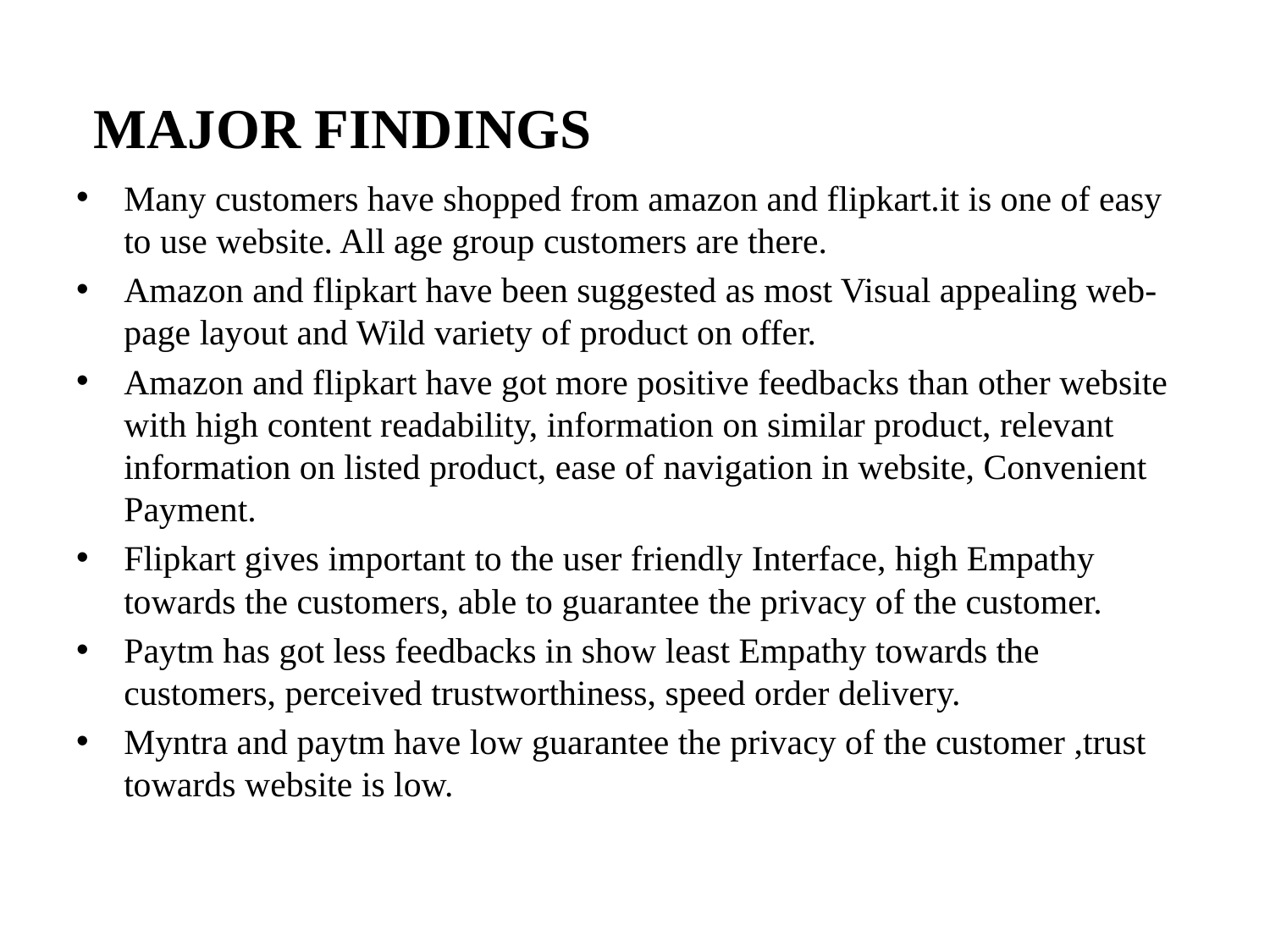

# MAJOR FINDINGS
Many customers have shopped from amazon and flipkart.it is one of easy to use website. All age group customers are there.
Amazon and flipkart have been suggested as most Visual appealing web-page layout and Wild variety of product on offer.
Amazon and flipkart have got more positive feedbacks than other website with high content readability, information on similar product, relevant information on listed product, ease of navigation in website, Convenient Payment.
Flipkart gives important to the user friendly Interface, high Empathy towards the customers, able to guarantee the privacy of the customer.
Paytm has got less feedbacks in show least Empathy towards the customers, perceived trustworthiness, speed order delivery.
Myntra and paytm have low guarantee the privacy of the customer ,trust towards website is low.